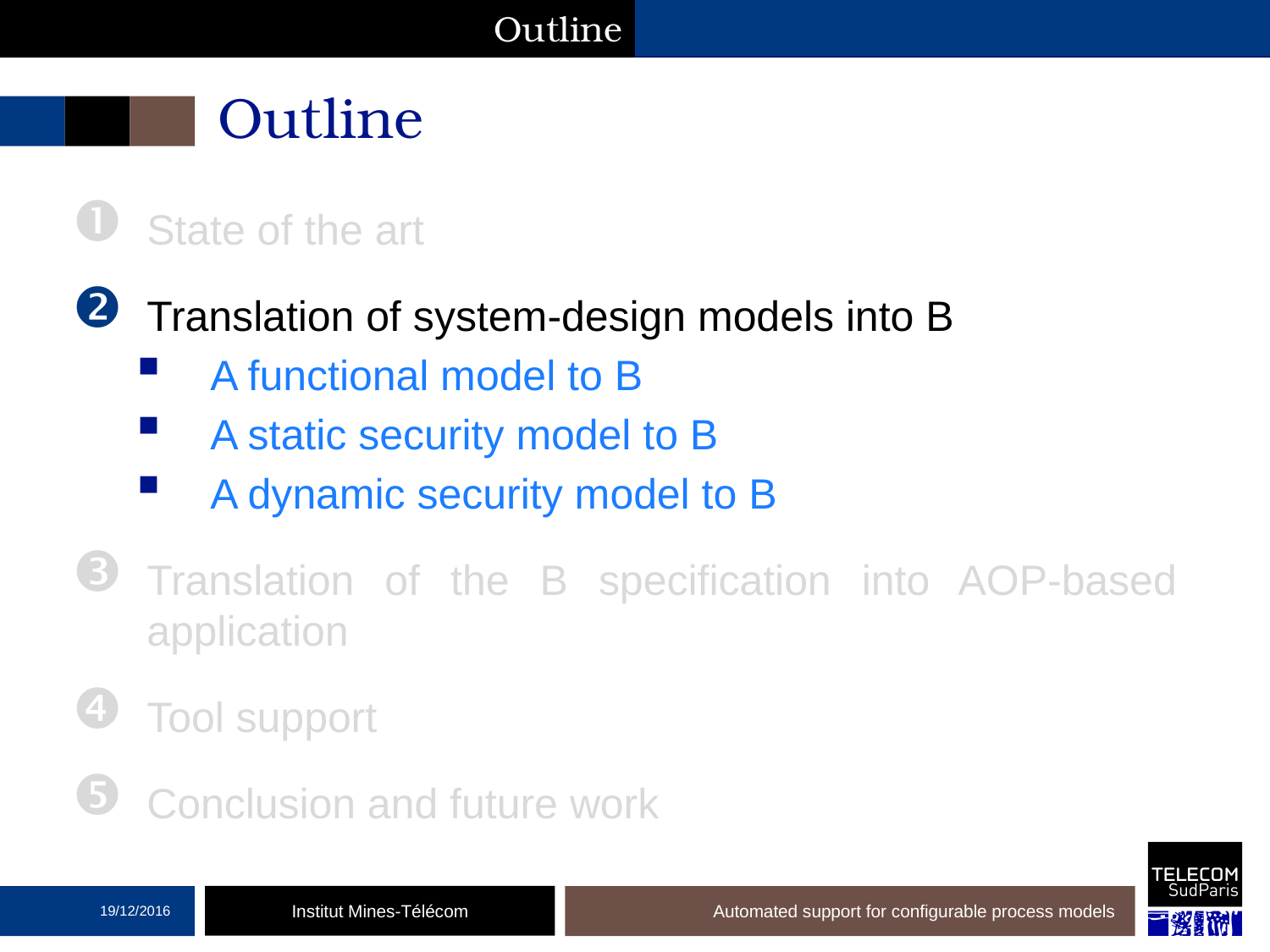

Outline

# Outline
State of the art

Translation of system-design models into B
A functional model to B
A static security model to B
A dynamic security model to B

Translation of the B specification into AOP-based application

Tool support

Conclusion and future work
19/12/2016
Automated support for configurable process models